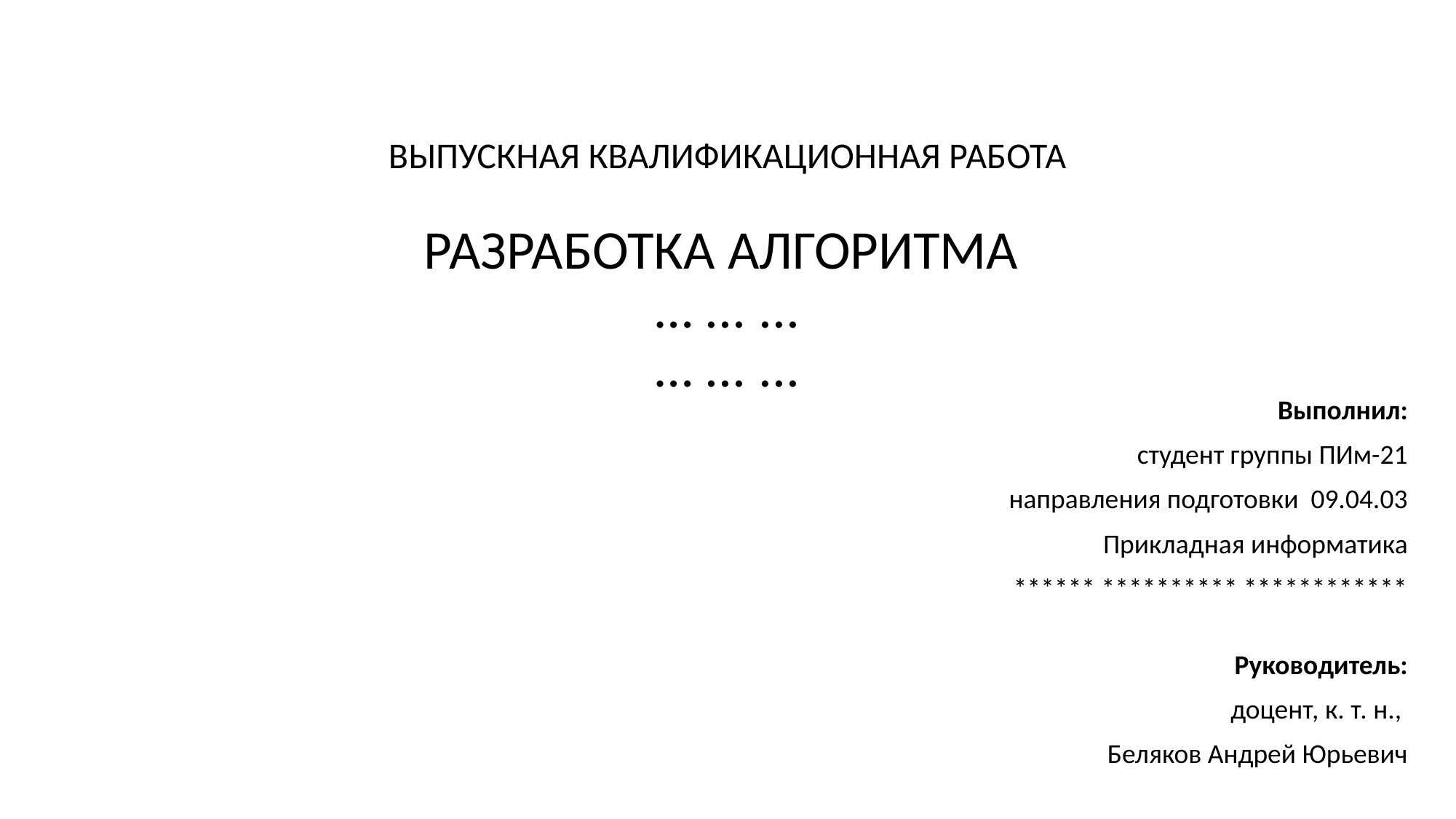

# ВЫПУСКНАЯ КВАЛИФИКАЦИОННАЯ РАБОТА РАЗРАБОТКА АЛГОРИТМА … ... ... … ... ...
Выполнил:
студент группы ПИм-21
направления подготовки  09.04.03
Прикладная информатика
****** ********** ************

Руководитель:
доцент, к. т. н.,
 Беляков Андрей Юрьевич